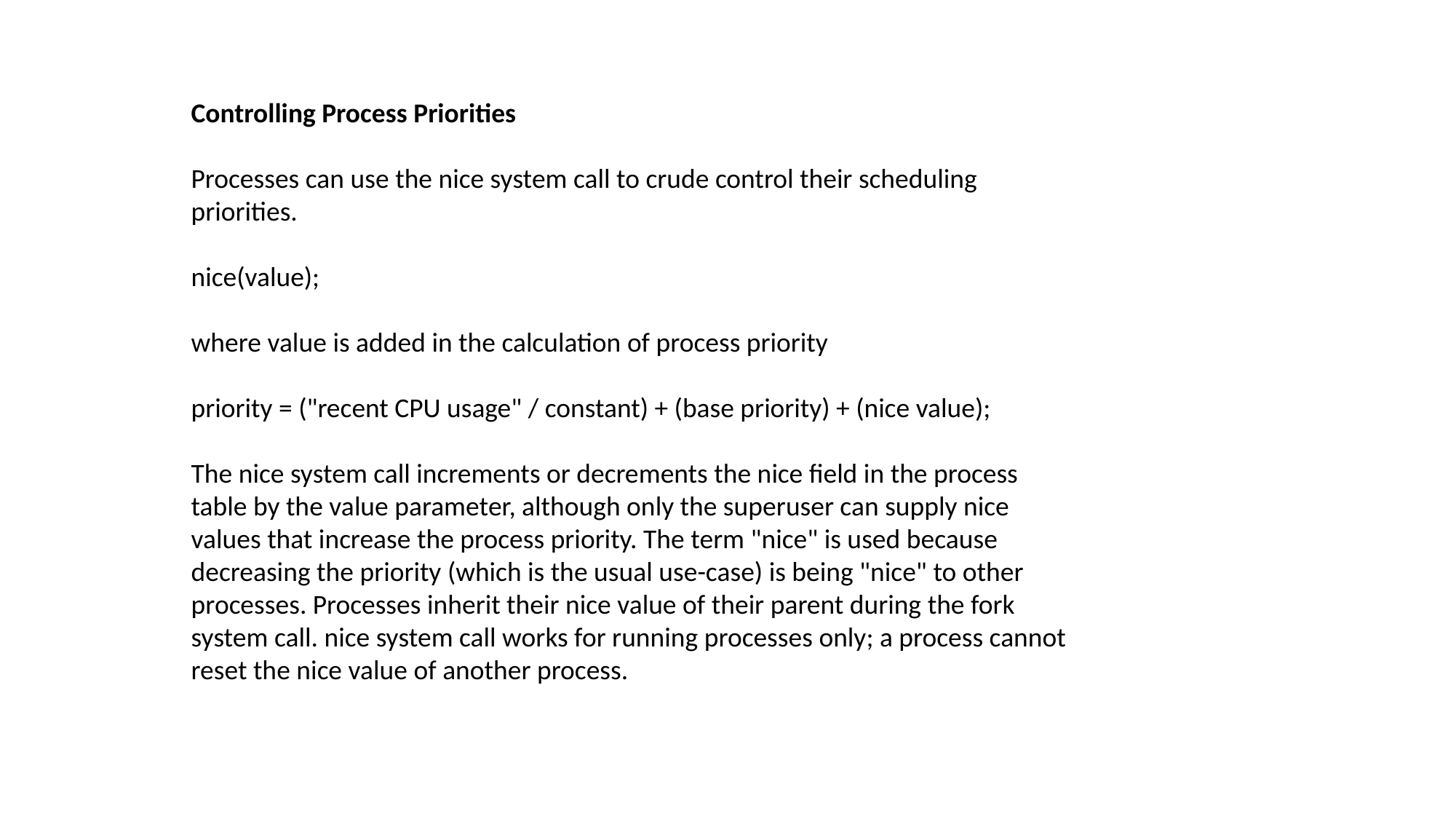

Controlling Process Priorities

Processes can use the nice system call to crude control their scheduling priorities.

nice(value);

where value is added in the calculation of process priority

priority = ("recent CPU usage" / constant) + (base priority) + (nice value);

The nice system call increments or decrements the nice field in the process table by the value parameter, although only the superuser can supply nice values that increase the process priority. The term "nice" is used because decreasing the priority (which is the usual use-case) is being "nice" to other processes. Processes inherit their nice value of their parent during the fork system call. nice system call works for running processes only; a process cannot reset the nice value of another process.